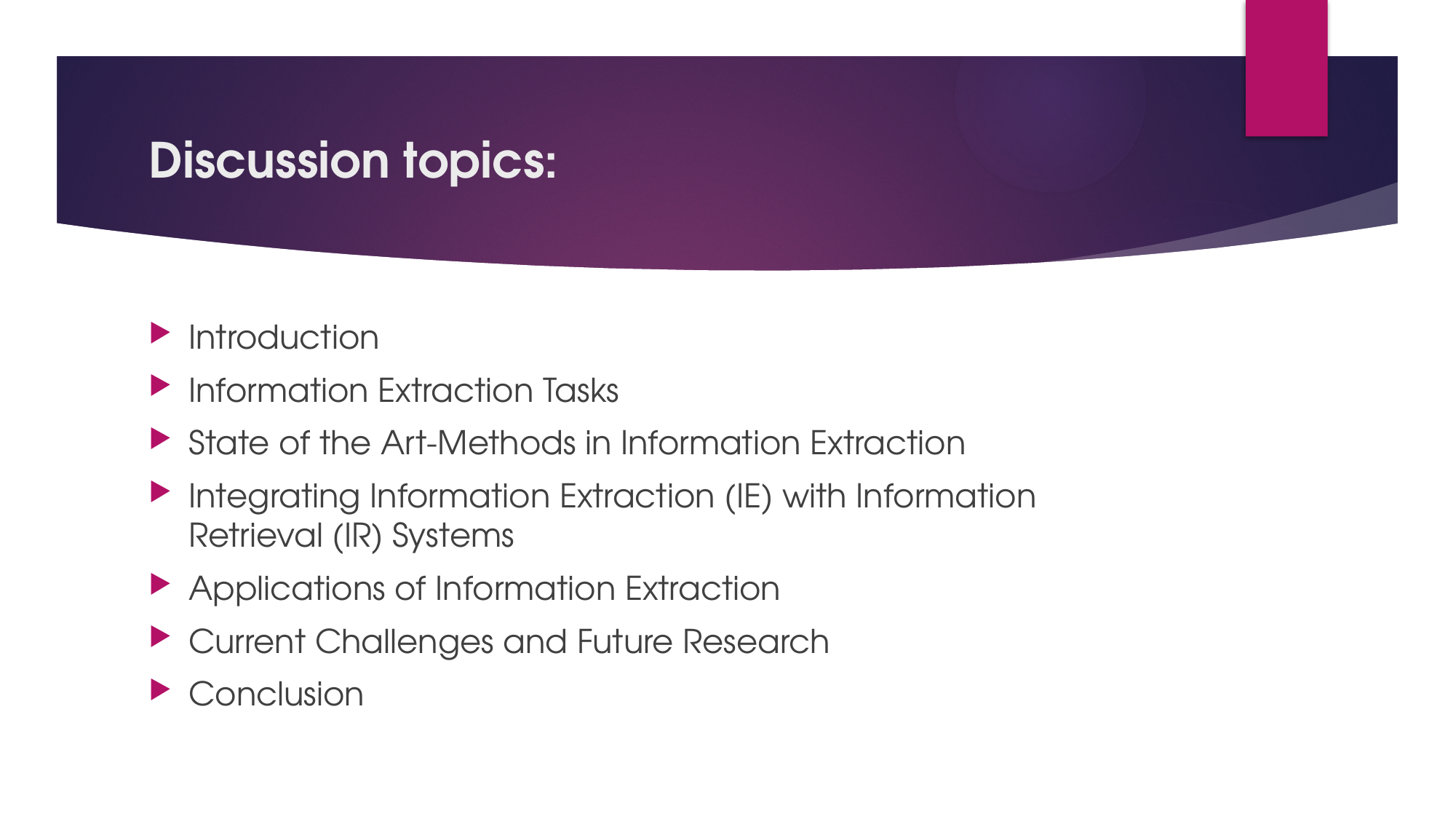

# Discussion topics:
Introduction
Information Extraction Tasks
State of the Art-Methods in Information Extraction
Integrating Information Extraction (IE) with Information Retrieval (IR) Systems
Applications of Information Extraction
Current Challenges and Future Research
Conclusion